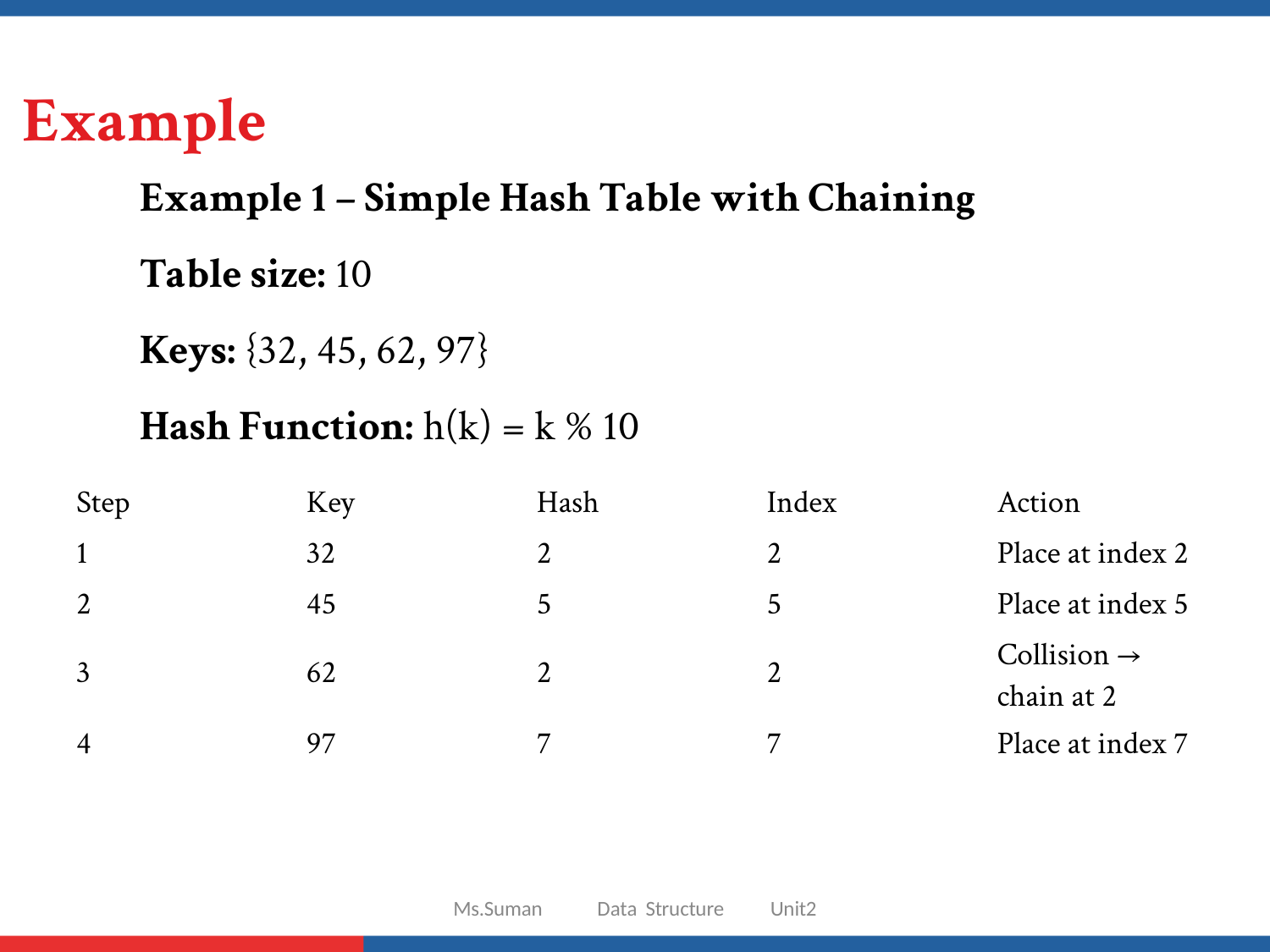

# Example
Example 1 – Simple Hash Table with Chaining
Table size: 10
Keys: {32, 45, 62, 97}
Hash Function: h(k) = k % 10

| Step | Key | Hash | Index | Action |
| --- | --- | --- | --- | --- |
| 1 | 32 | 2 | 2 | Place at index 2 |
| 2 | 45 | 5 | 5 | Place at index 5 |
| 3 | 62 | 2 | 2 | Collision → chain at 2 |
| 4 | 97 | 7 | 7 | Place at index 7 |
Ms.Suman
Data Structure
Unit2